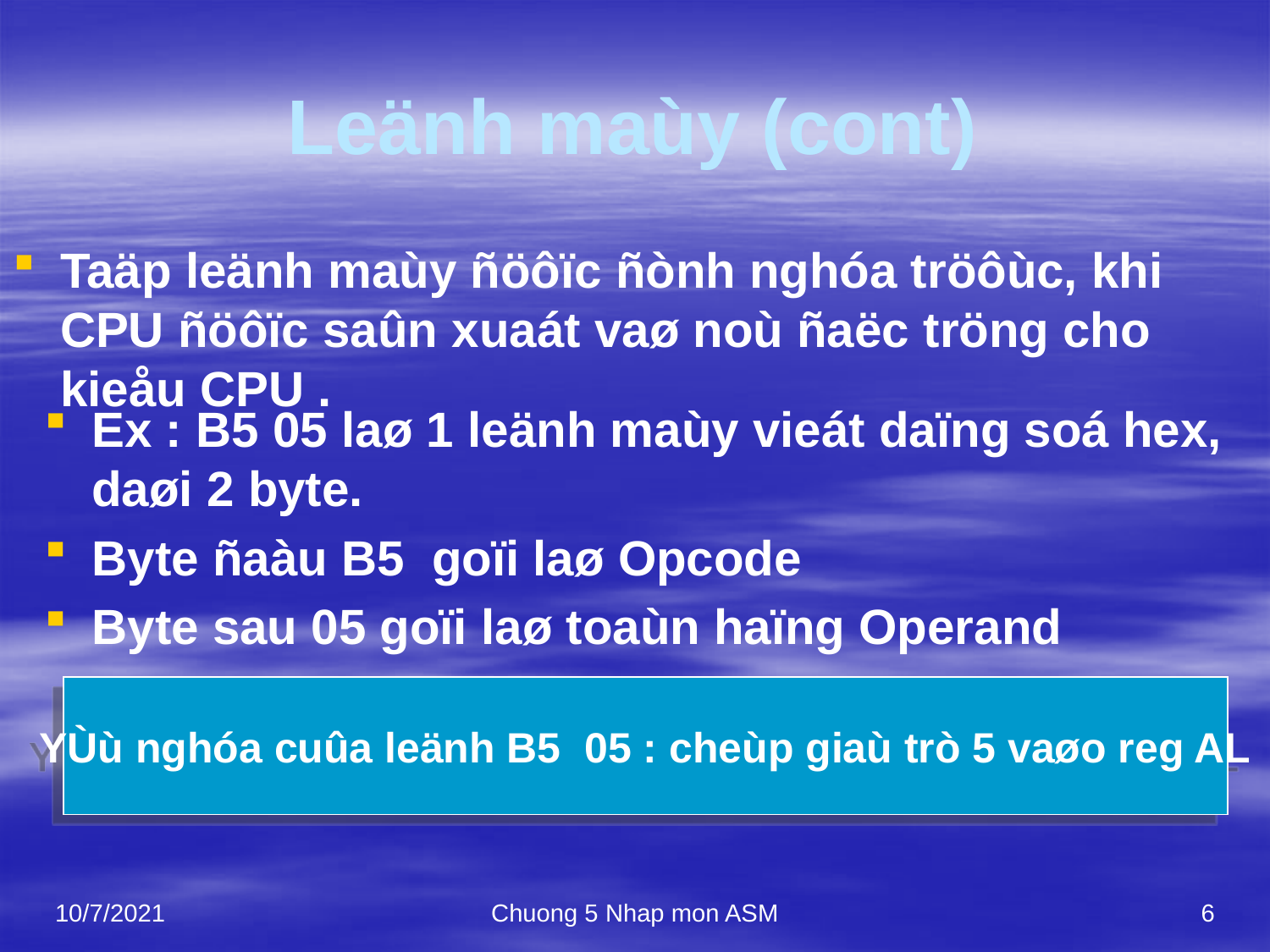

# Leänh maùy (cont)
Taäp leänh maùy ñöôïc ñònh nghóa tröôùc, khi CPU ñöôïc saûn xuaát vaø noù ñaëc tröng cho kieåu CPU .
Ex : B5 05 laø 1 leänh maùy vieát daïng soá hex, daøi 2 byte.
Byte ñaàu B5  goïi laø Opcode
Byte sau 05 goïi laø toaùn haïng Operand
YÙù nghóa cuûa leänh B5  05 : cheùp giaù trò 5 vaøo reg AL
10/7/2021
Chuong 5 Nhap mon ASM
6